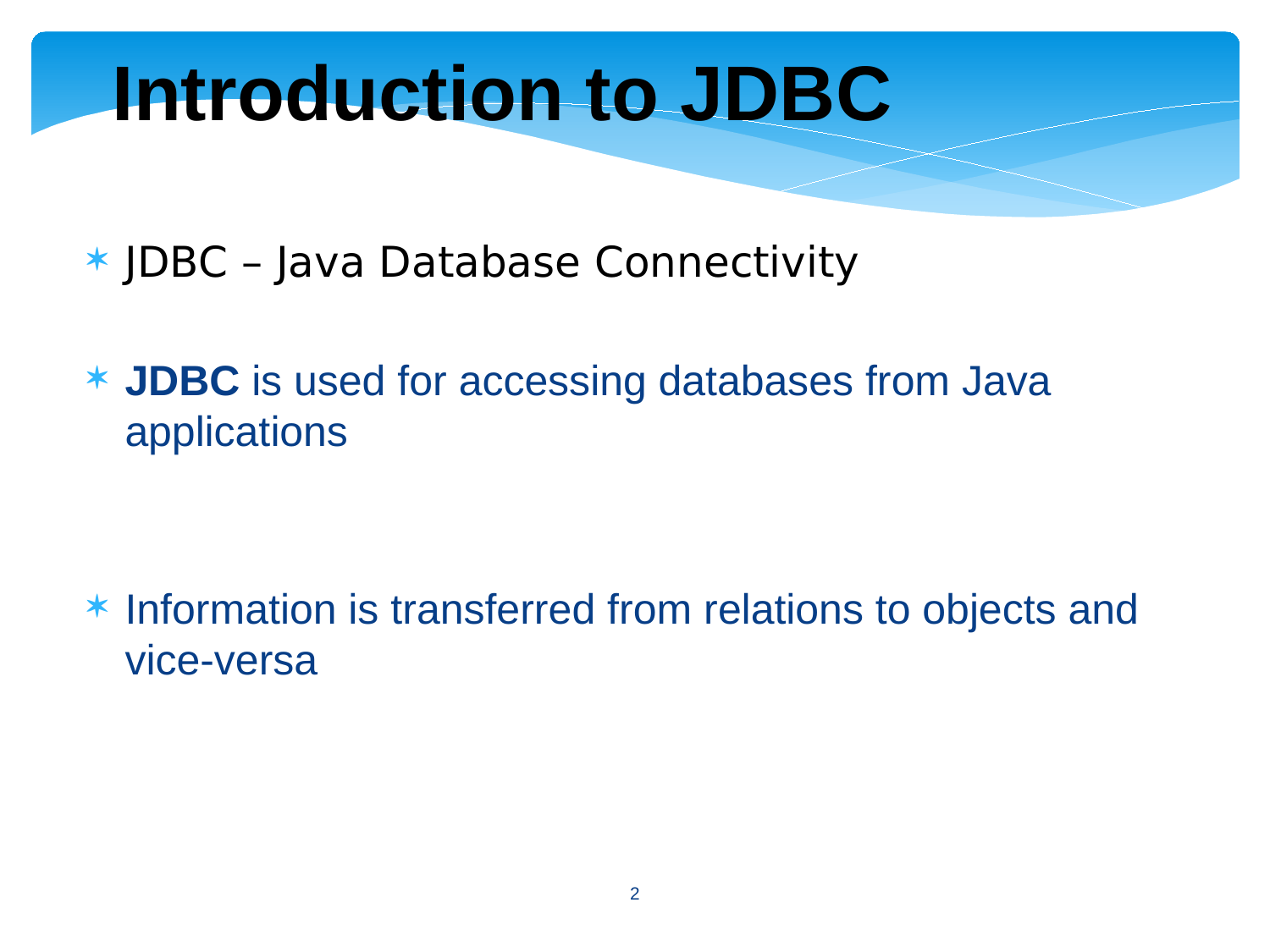

Introduction to JDBC

JDBC – Java Database Connectivity

JDBC is used for accessing databases from Java applications

Information is transferred from relations to objects and vice-versa

2